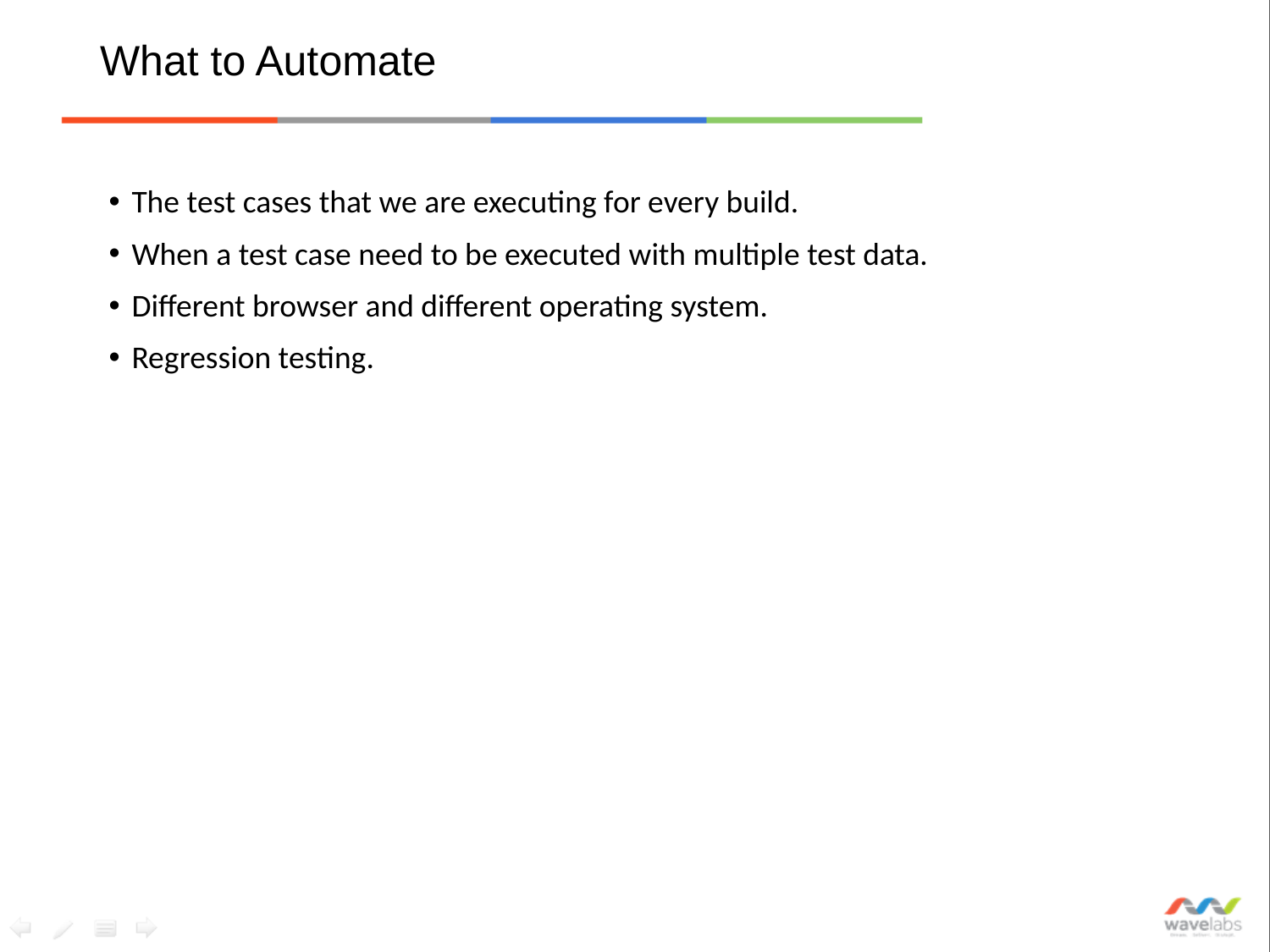

# What to Automate
The test cases that we are executing for every build.
When a test case need to be executed with multiple test data.
Different browser and different operating system.
Regression testing.